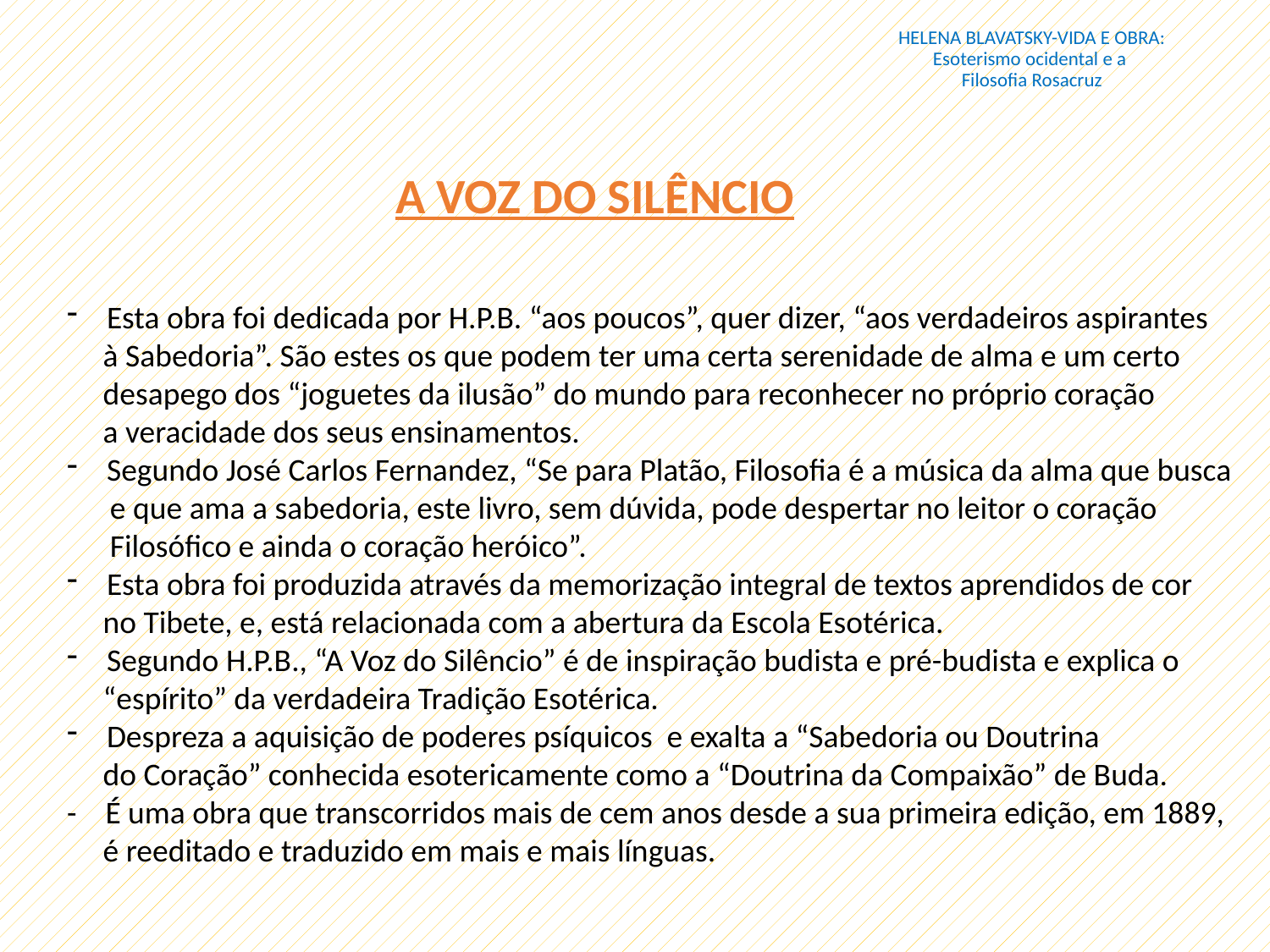

# HELENA BLAVATSKY-VIDA E OBRA: Esoterismo ocidental e a Filosofia Rosacruz
A VOZ DO SILÊNCIO
Esta obra foi dedicada por H.P.B. “aos poucos”, quer dizer, “aos verdadeiros aspirantes
     à Sabedoria”. São estes os que podem ter uma certa serenidade de alma e um certo
     desapego dos “joguetes da ilusão” do mundo para reconhecer no próprio coração
     a veracidade dos seus ensinamentos.
Segundo José Carlos Fernandez, “Se para Platão, Filosofia é a música da alma que busca
      e que ama a sabedoria, este livro, sem dúvida, pode despertar no leitor o coração
      Filosófico e ainda o coração heróico”.
Esta obra foi produzida através da memorização integral de textos aprendidos de cor
     no Tibete, e, está relacionada com a abertura da Escola Esotérica.
Segundo H.P.B., “A Voz do Silêncio” é de inspiração budista e pré-budista e explica o
     “espírito” da verdadeira Tradição Esotérica.
Despreza a aquisição de poderes psíquicos  e exalta a “Sabedoria ou Doutrina
     do Coração” conhecida esotericamente como a “Doutrina da Compaixão” de Buda.
-    É uma obra que transcorridos mais de cem anos desde a sua primeira edição, em 1889,
     é reeditado e traduzido em mais e mais línguas.